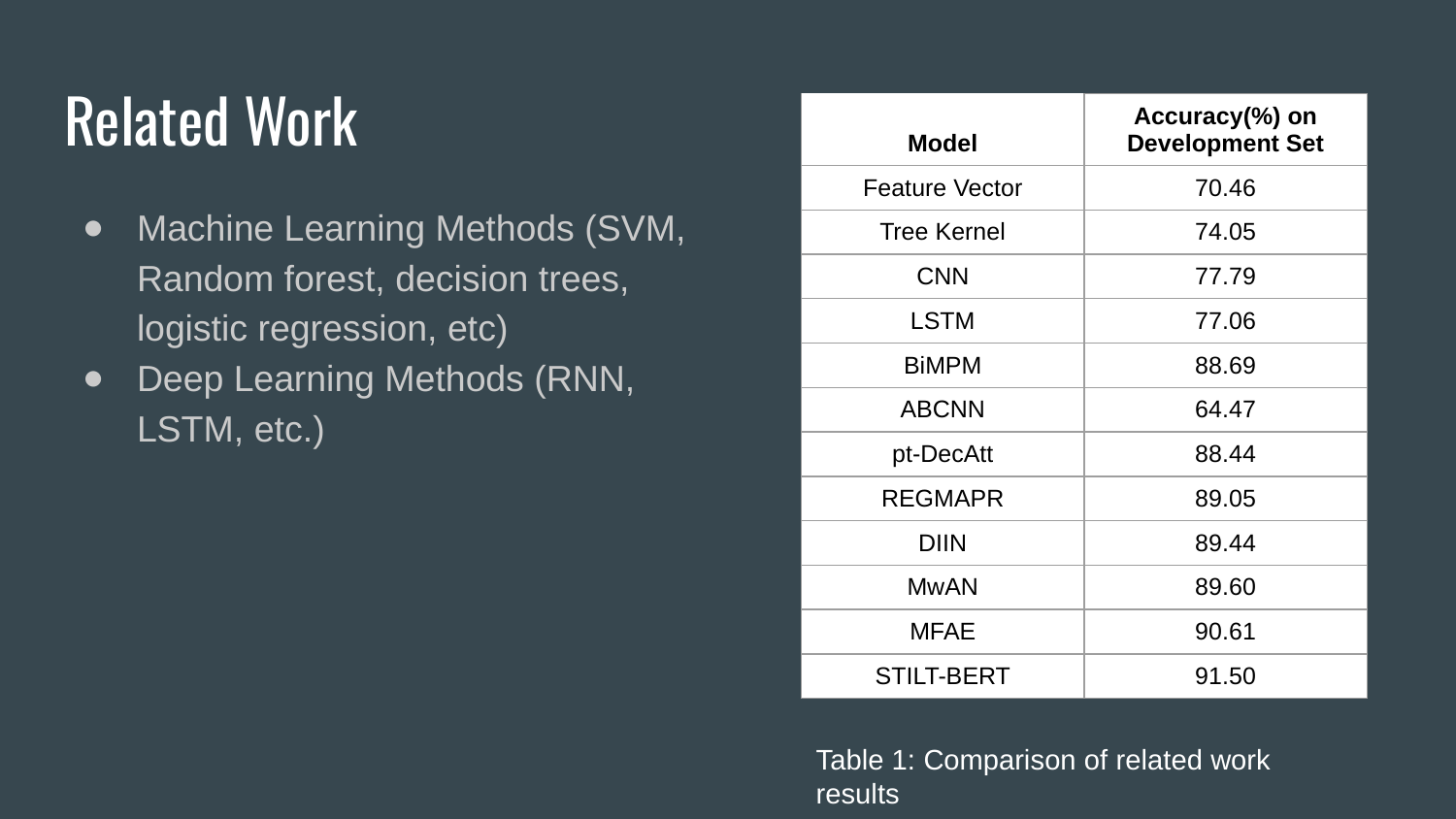

# Related Work
| Model | Accuracy(%) on Development Set |
| --- | --- |
| Feature Vector | 70.46 |
| Tree Kernel | 74.05 |
| CNN | 77.79 |
| LSTM | 77.06 |
| BiMPM | 88.69 |
| ABCNN | 64.47 |
| pt-DecAtt | 88.44 |
| REGMAPR | 89.05 |
| DIIN | 89.44 |
| MwAN | 89.60 |
| MFAE | 90.61 |
| STILT-BERT | 91.50 |
Machine Learning Methods (SVM, Random forest, decision trees, logistic regression, etc)
Deep Learning Methods (RNN, LSTM, etc.)

Table 1: Comparison of related work results